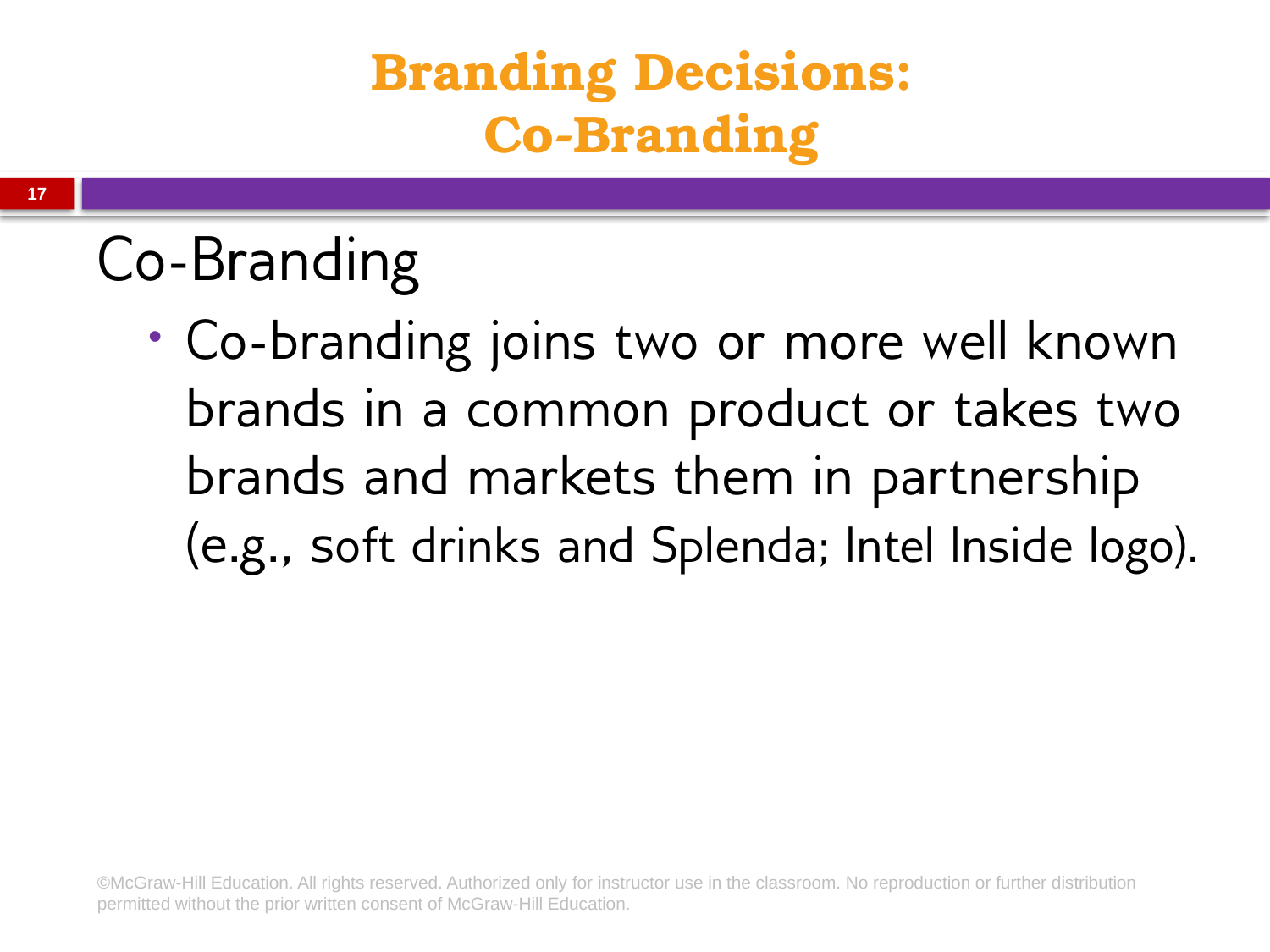

# Branding Decisions: Co-Branding
17
Co-Branding
Co-branding joins two or more well known brands in a common product or takes two brands and markets them in partnership (e.g., soft drinks and Splenda; Intel Inside logo).
©McGraw-Hill Education. All rights reserved. Authorized only for instructor use in the classroom. No reproduction or further distribution permitted without the prior written consent of McGraw-Hill Education.